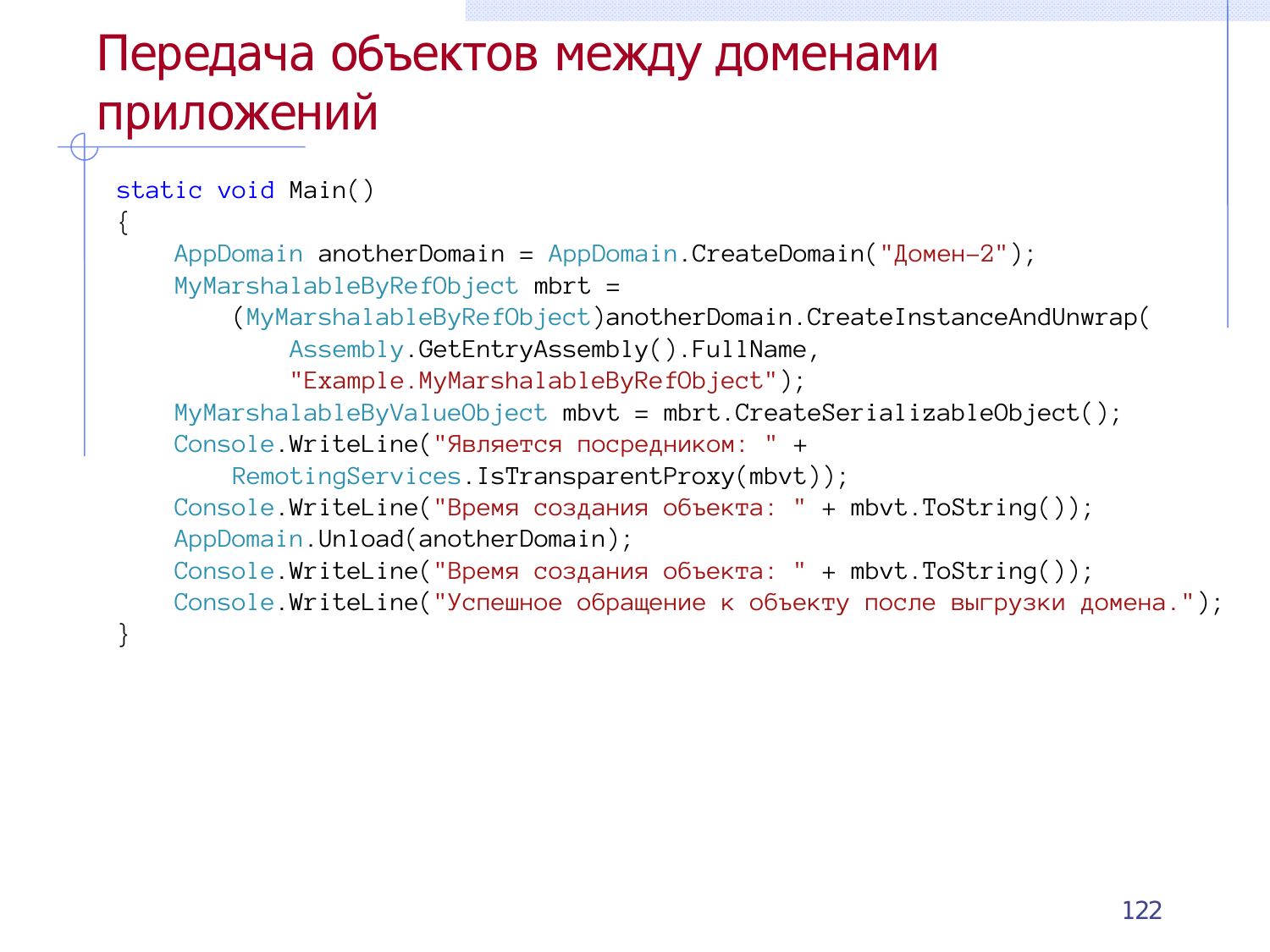

# Передача объектов между доменами приложений
static void Main()
{
    AppDomain anotherDomain = AppDomain.CreateDomain("Домен-2");
    MyMarshalableByRefObject mbrt =
        (MyMarshalableByRefObject)anotherDomain.CreateInstanceAndUnwrap(
            Assembly.GetEntryAssembly().FullName,
            "Example.MyMarshalableByRefObject");
    MyMarshalableByValueObject mbvt = mbrt.CreateSerializableObject();
    Console.WriteLine("Является посредником: " +
        RemotingServices.IsTransparentProxy(mbvt));
    Console.WriteLine("Время создания объекта: " + mbvt.ToString());
    AppDomain.Unload(anotherDomain);
    Console.WriteLine("Время создания объекта: " + mbvt.ToString());
    Console.WriteLine("Успешное обращение к объекту после выгрузки домена.");
}

122